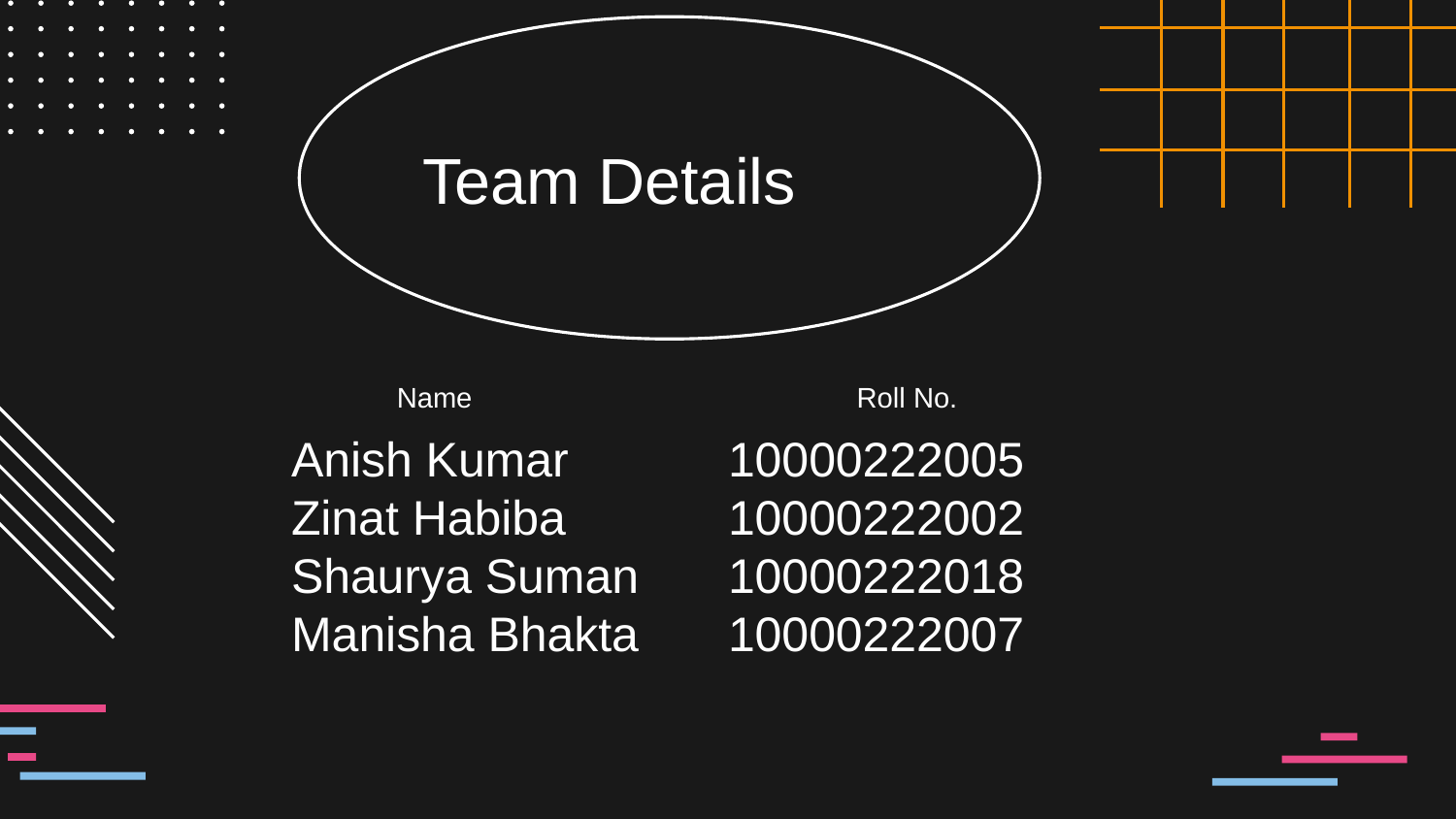

Team Details
Name
Roll No.
Anish Kumar		10000222005
Zinat Habiba		10000222002
Shaurya Suman	10000222018
Manisha Bhakta	10000222007